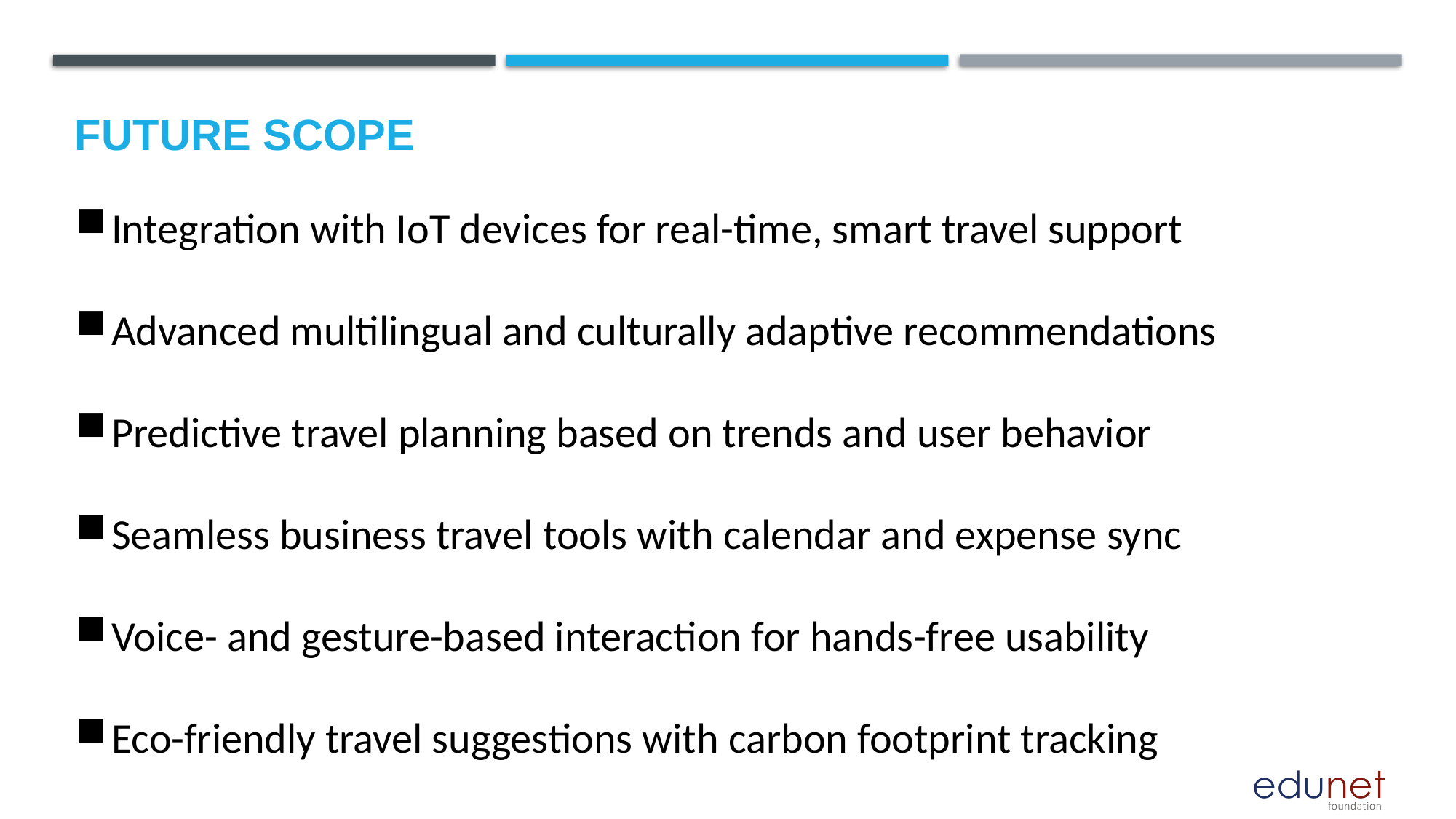

Future scope
Integration with IoT devices for real-time, smart travel support

Advanced multilingual and culturally adaptive recommendations

Predictive travel planning based on trends and user behavior

Seamless business travel tools with calendar and expense sync

Voice- and gesture-based interaction for hands-free usability

Eco-friendly travel suggestions with carbon footprint tracking